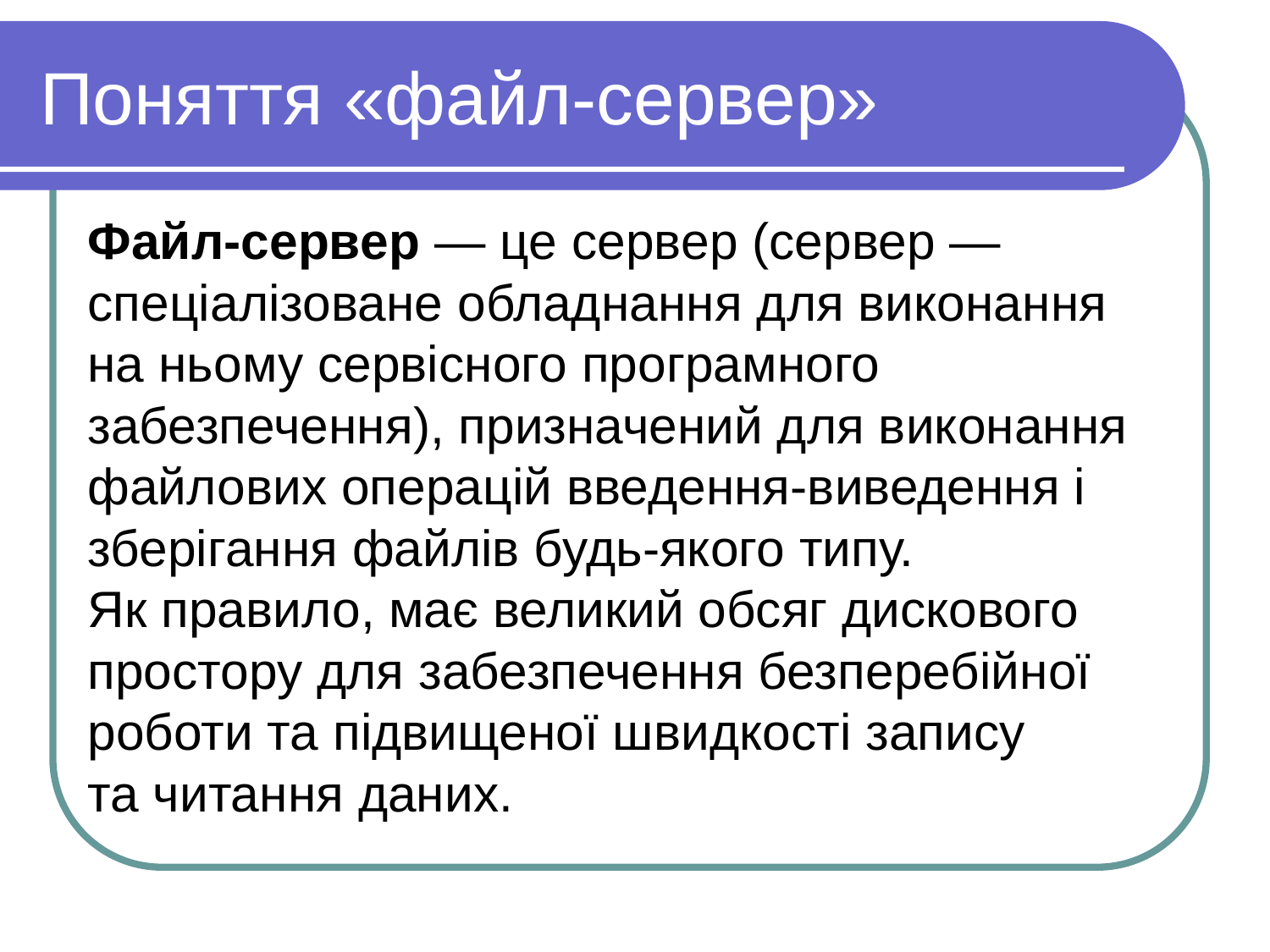

Поняття «файл-сервер»
Файл-сервер — це сервер (сервер — спеціалізоване обладнання для виконання на ньому сервісного програмного забезпечення), призначений для виконання файлових операцій введення-виведення і зберігання файлів будь-якого типу.               Як правило, має великий обсяг дискового простору для забезпечення безперебійної роботи та підвищеної швидкості запису       та читання даних.